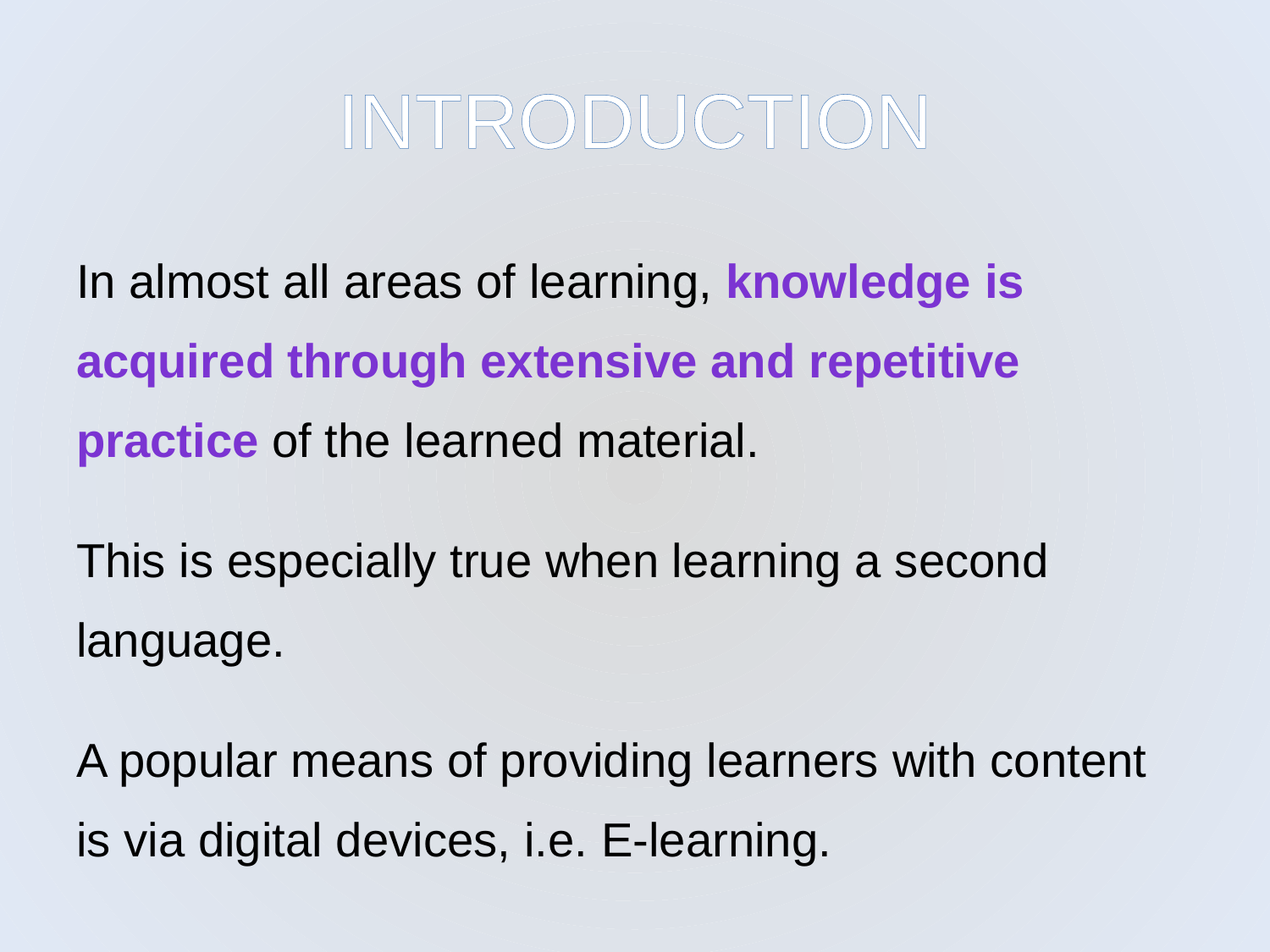

# INTRODUCTION
In almost all areas of learning, knowledge is acquired through extensive and repetitive practice of the learned material.
This is especially true when learning a second language.
A popular means of providing learners with content is via digital devices, i.e. E-learning.